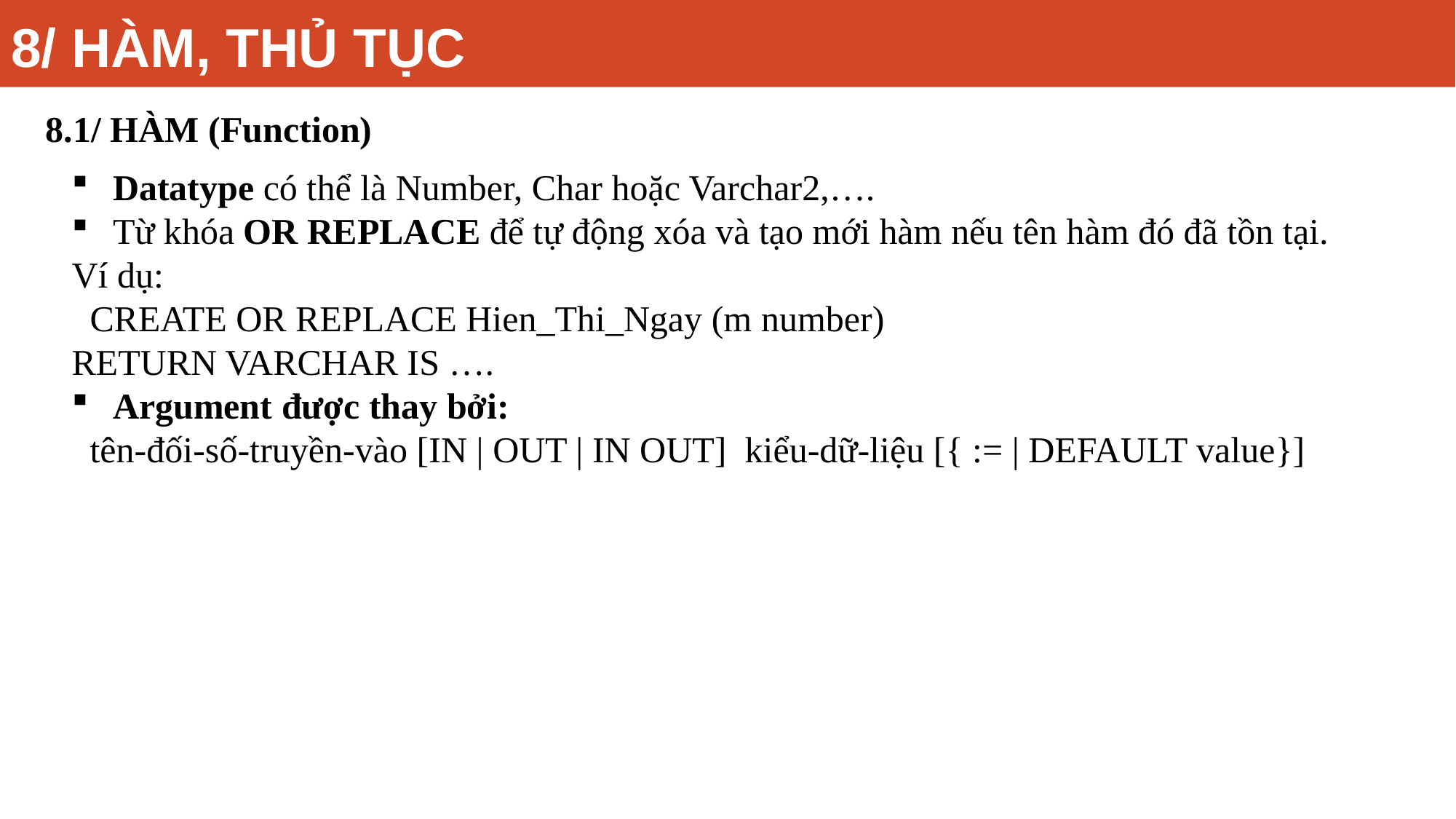

# 8/ HÀM, THỦ TỤC
8.1/ HÀM (Function)
Datatype có thể là Number, Char hoặc Varchar2,….
Từ khóa OR REPLACE để tự động xóa và tạo mới hàm nếu tên hàm đó đã tồn tại.
Ví dụ:
  CREATE OR REPLACE Hien_Thi_Ngay (m number)
RETURN VARCHAR IS ….
Argument được thay bởi:
  tên-đối-số-truyền-vào [IN | OUT | IN OUT]  kiểu-dữ-liệu [{ := | DEFAULT value}]